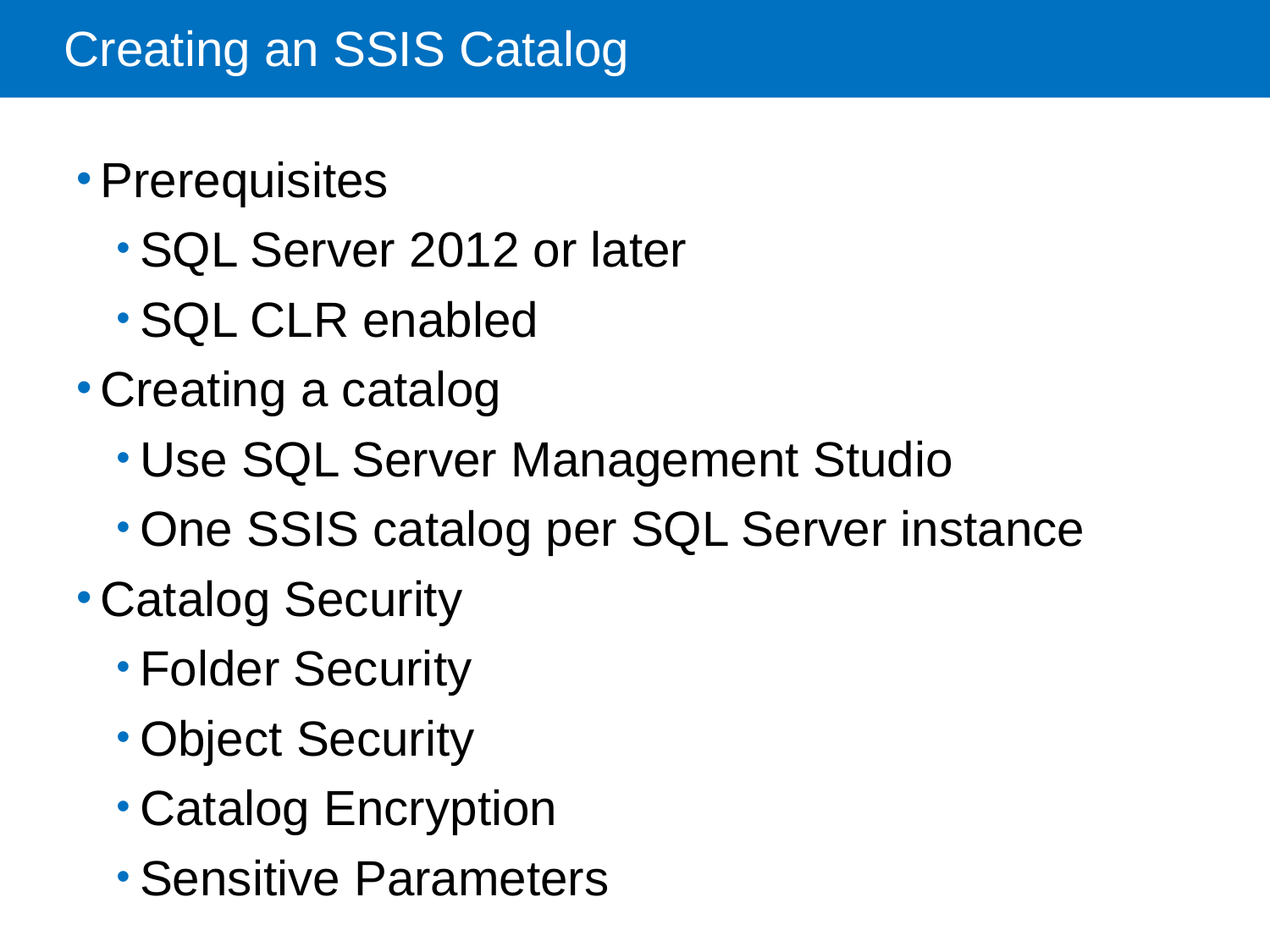

# Creating an SSIS Catalog
Prerequisites
SQL Server 2012 or later
SQL CLR enabled
Creating a catalog
Use SQL Server Management Studio
One SSIS catalog per SQL Server instance
Catalog Security
Folder Security
Object Security
Catalog Encryption
Sensitive Parameters